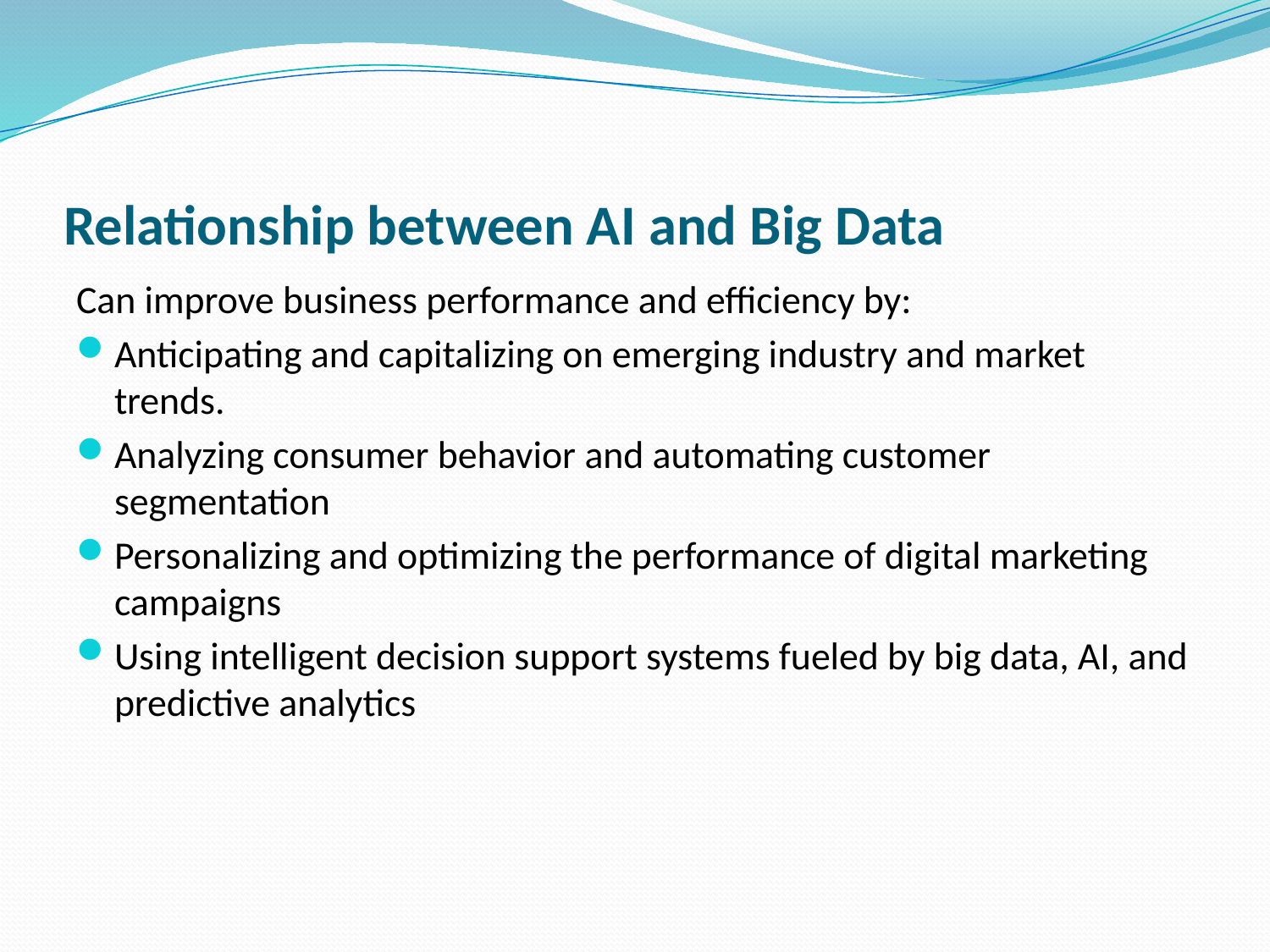

# Relationship between AI and Big Data
Can improve business performance and efficiency by:
Anticipating and capitalizing on emerging industry and market trends.
Analyzing consumer behavior and automating customer segmentation
Personalizing and optimizing the performance of digital marketing campaigns
Using intelligent decision support systems fueled by big data, AI, and predictive analytics